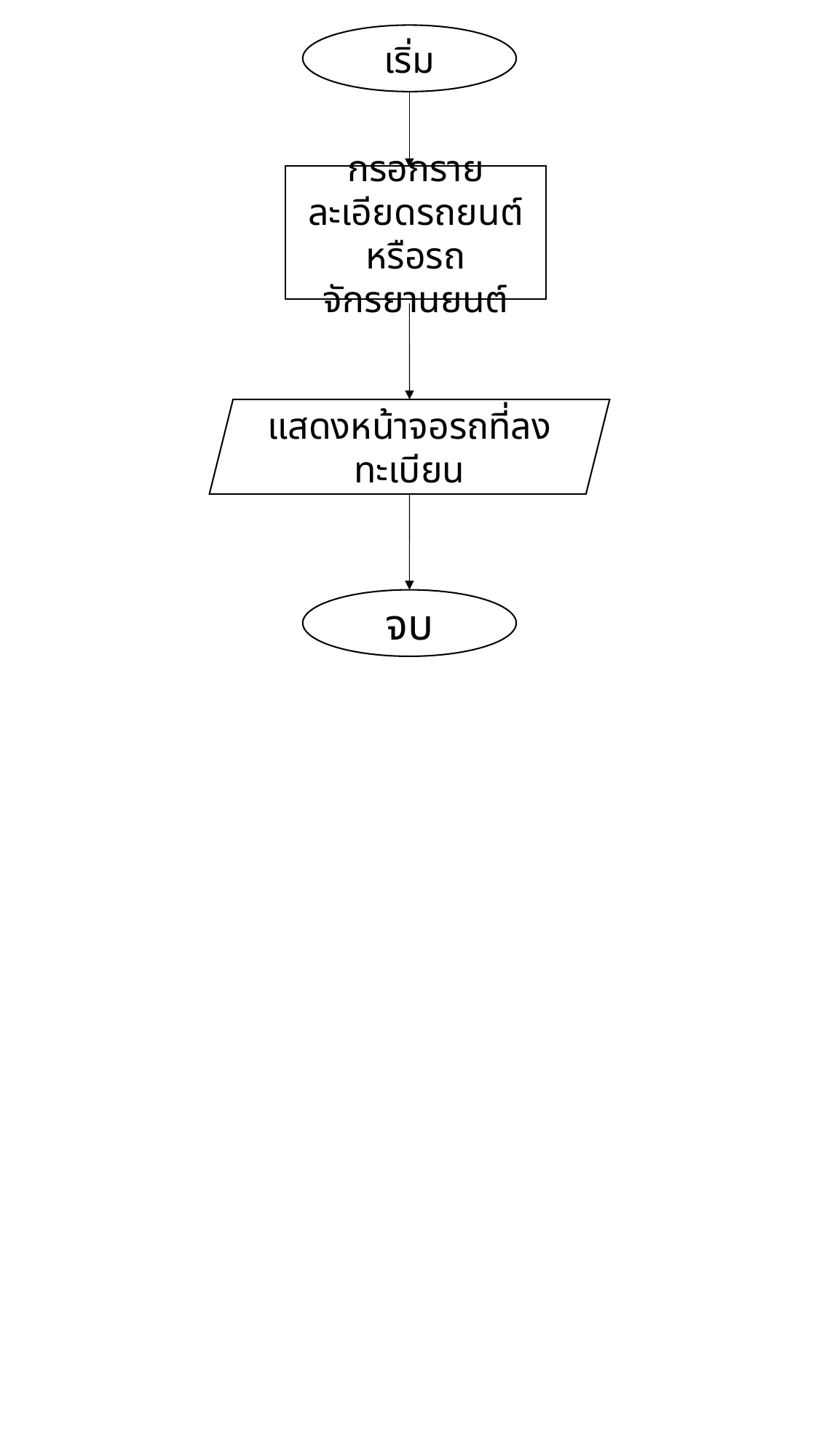

เริ่ม
กรอกรายละเอียดรถยนต์หรือรถจักรยานยนต์
แสดงหน้าจอรถที่ลงทะเบียน
จบ